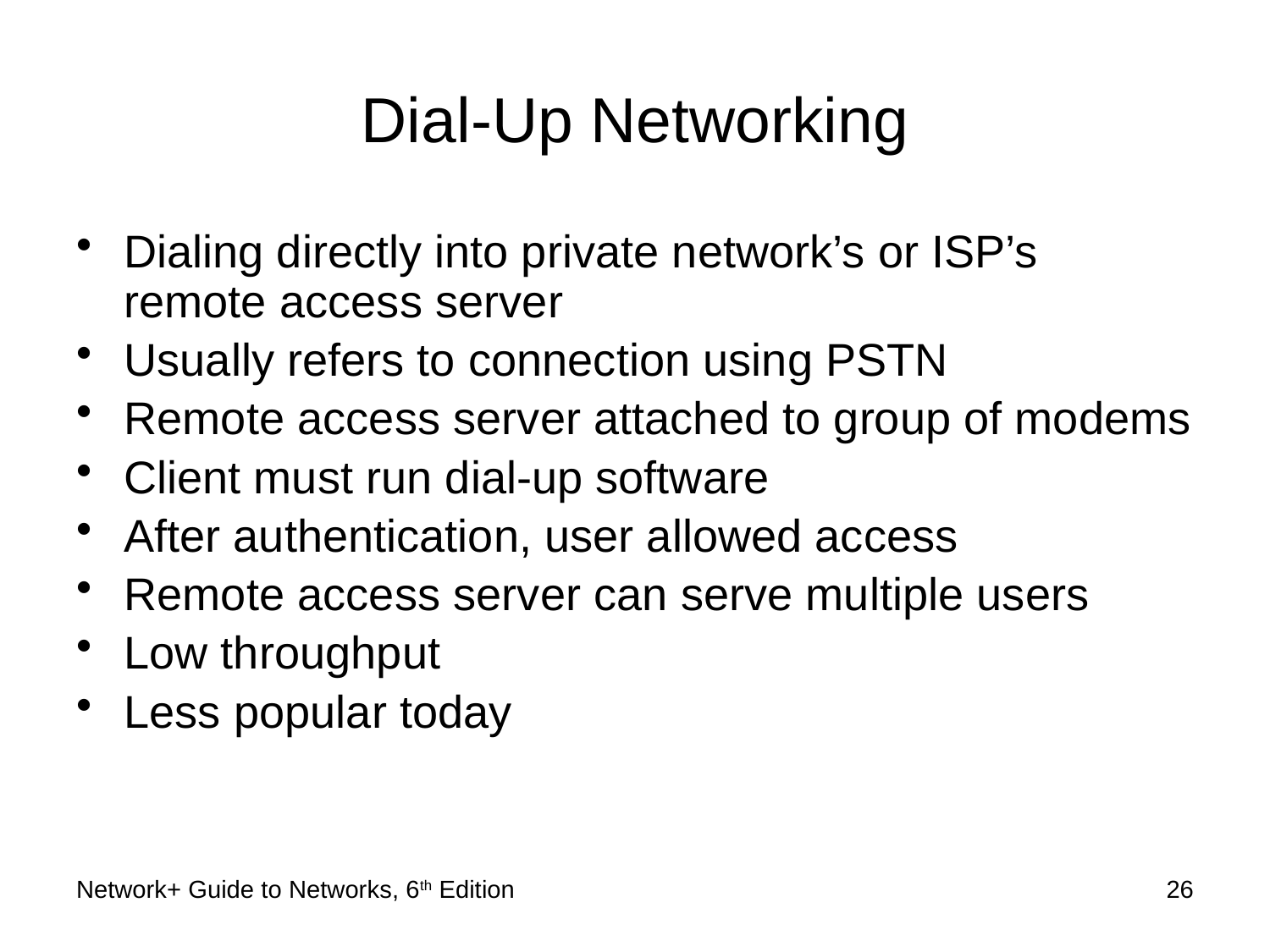

# Dial-Up Networking
Dialing directly into private network’s or ISP’s remote access server
Usually refers to connection using PSTN
Remote access server attached to group of modems
Client must run dial-up software
After authentication, user allowed access
Remote access server can serve multiple users
Low throughput
Less popular today
Network+ Guide to Networks, 6th Edition
26